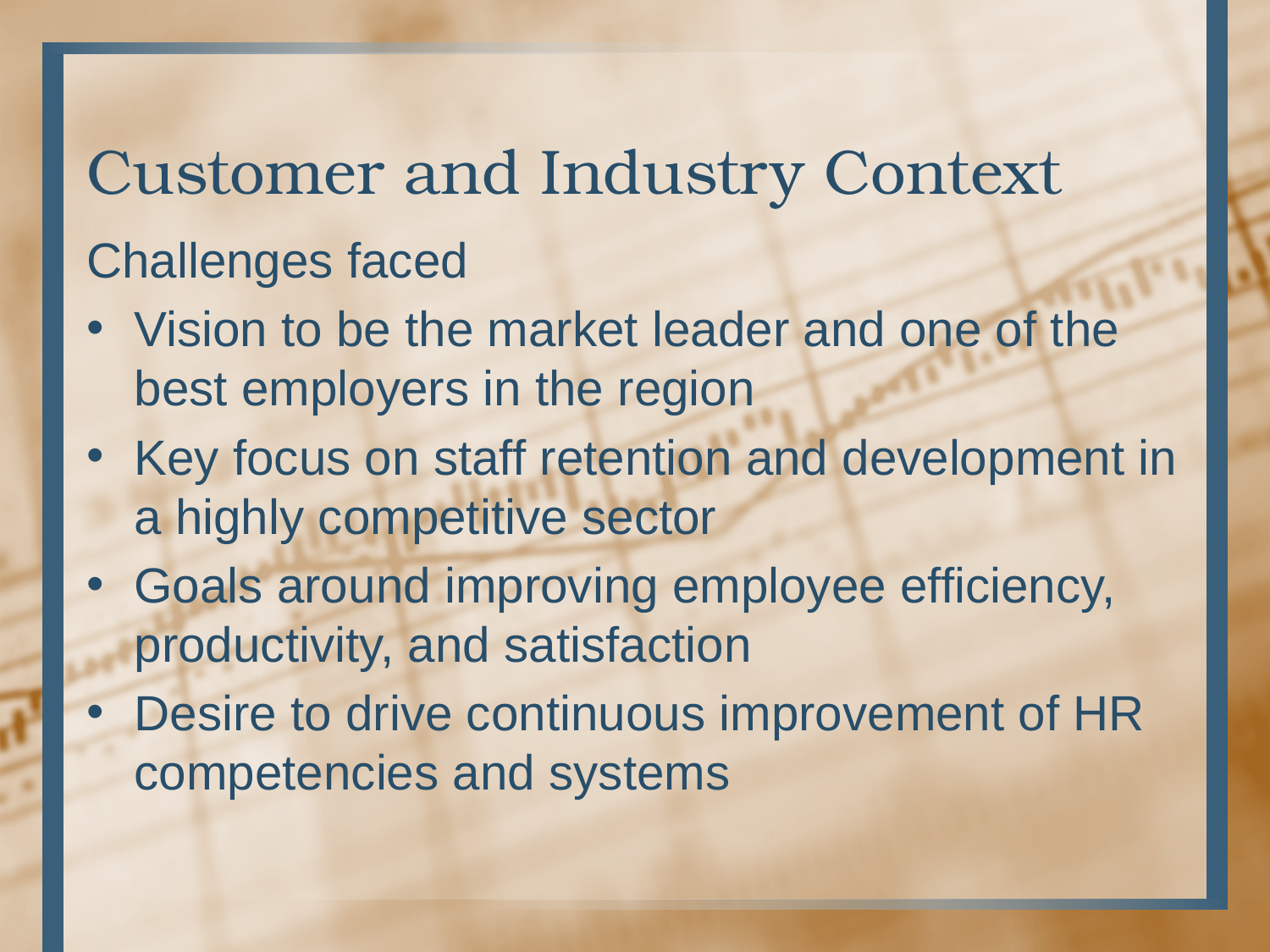

# Customer and Industry Context
Challenges faced
Vision to be the market leader and one of the best employers in the region
Key focus on staff retention and development in a highly competitive sector
Goals around improving employee efficiency, productivity, and satisfaction
Desire to drive continuous improvement of HR competencies and systems